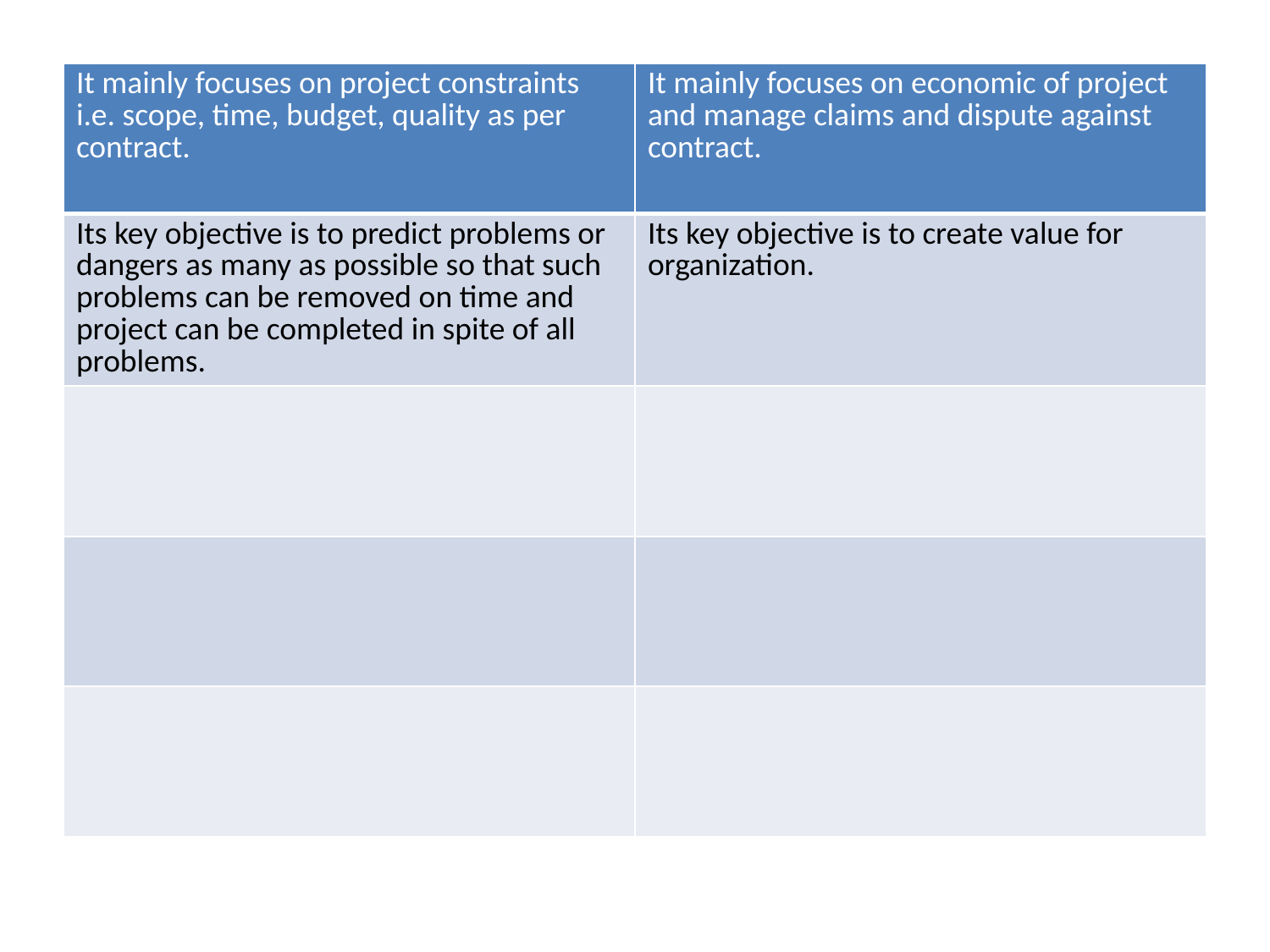

| It mainly focuses on project constraints i.e. scope, time, budget, quality as per contract. | It mainly focuses on economic of project and manage claims and dispute against contract. |
| --- | --- |
| Its key objective is to predict problems or dangers as many as possible so that such problems can be removed on time and project can be completed in spite of all problems. | Its key objective is to create value for organization. |
|  |  |
|  |  |
|  |  |